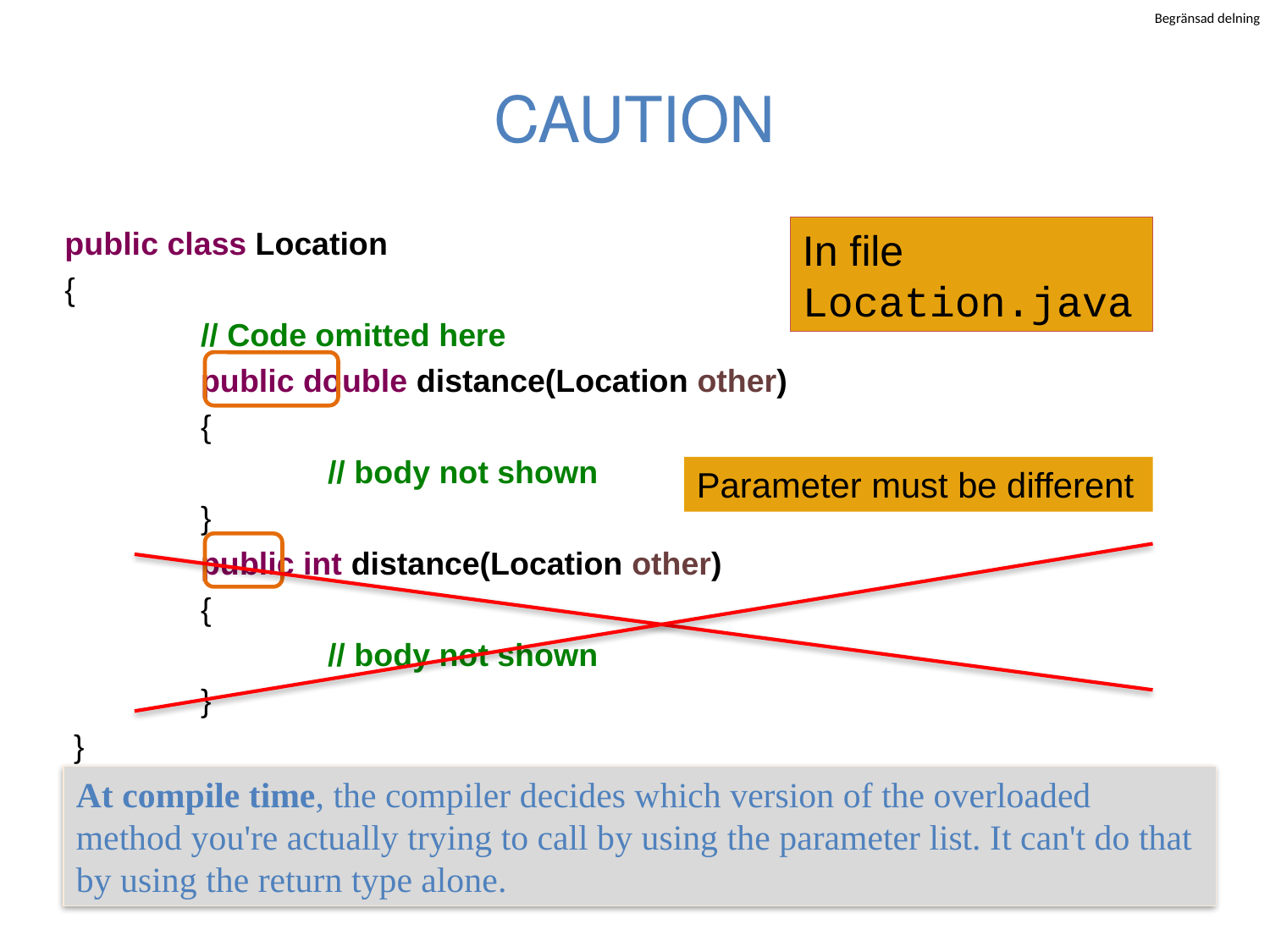

# CAUTION
public class Location
{
	 // Code omitted here
   	 public double distance(Location other)
	 {
		 // body not shown
   	 }
 	 public int distance(Location other)
	 {
		 // body not shown
   	 }
 }
In file Location.java

Parameter must be different

At compile time, the compiler decides which version of the overloaded method you're actually trying to call by using the parameter list. It can't do that by using the return type alone.